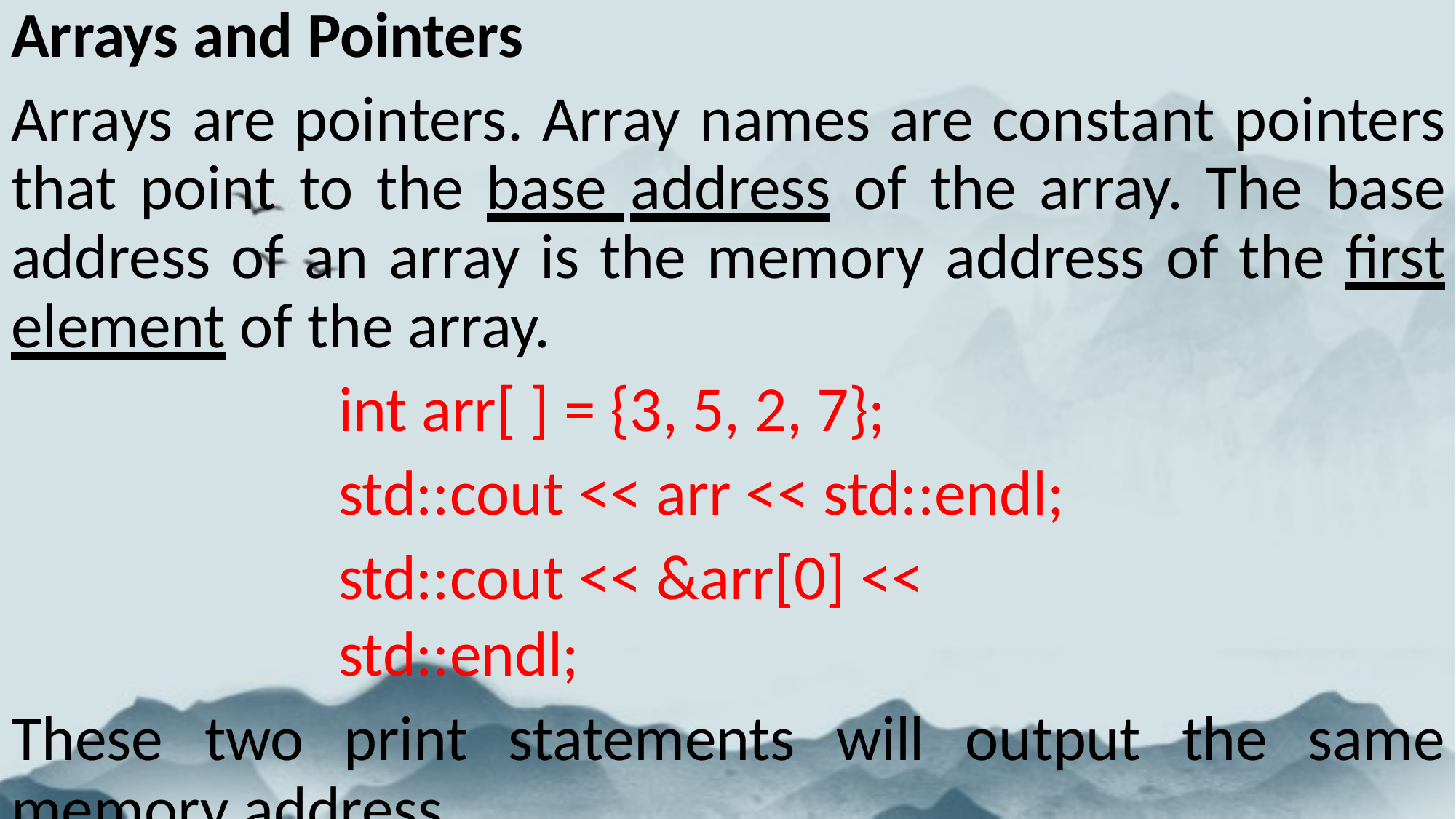

Arrays and Pointers
Arrays are pointers. Array names are constant pointers that point to the base address of the array. The base address of an array is the memory address of the first element of the array.
int arr[ ] = {3, 5, 2, 7}; std::cout << arr << std::endl;
std::cout << &arr[0] << std::endl;
These	two	print	statements	will	output	the	same memory address.